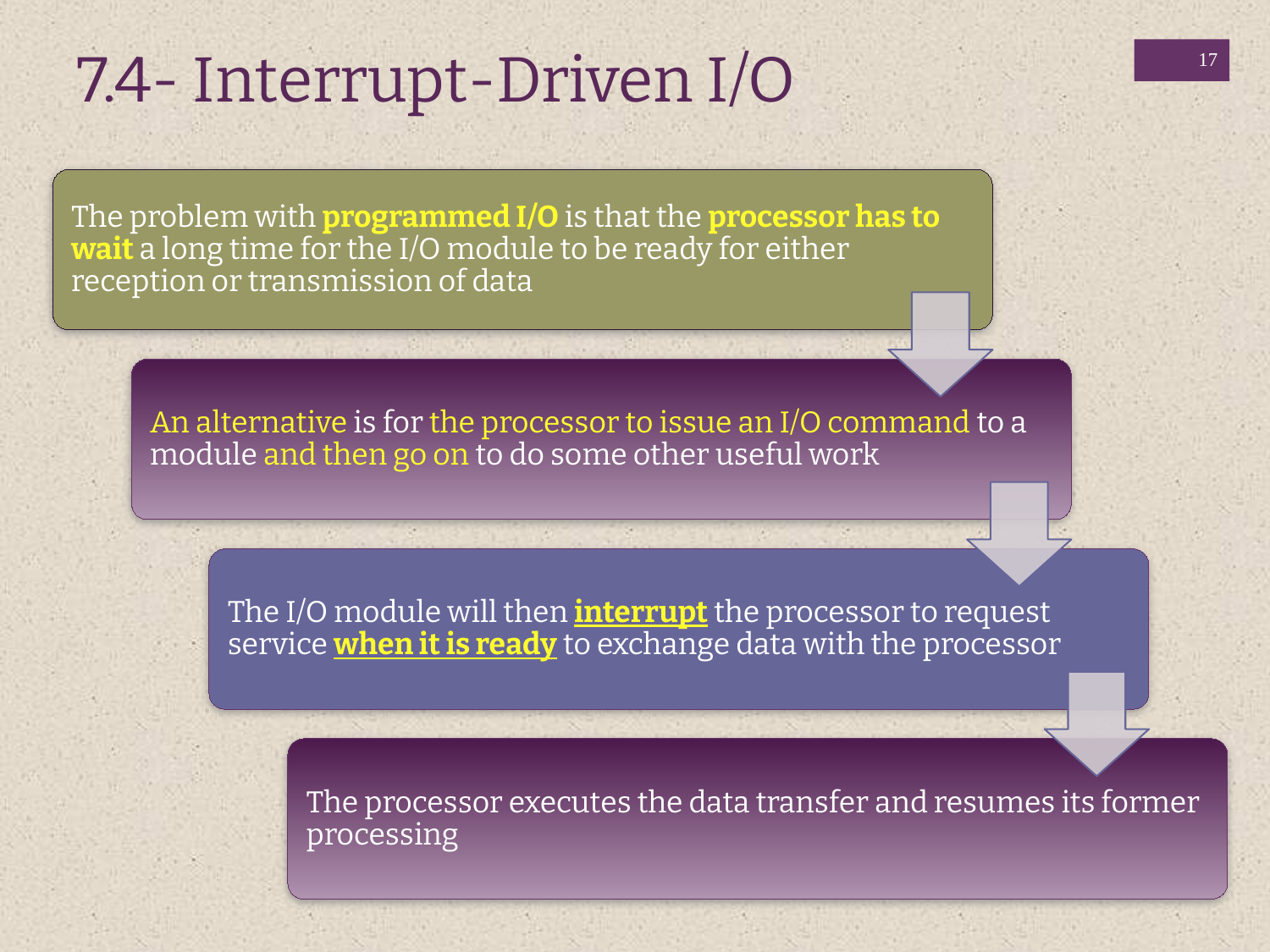

7.4- Interrupt-Driven I/O
17
The problem with programmed I/O is that the processor has to wait a long time for the I/O module to be ready for either reception or transmission of data
An alternative is for the processor to issue an I/O command to a module and then go on to do some other useful work
The I/O module will then interrupt the processor to request service when it is ready to exchange data with the processor
The processor executes the data transfer and resumes its former processing

Vấn đề với I / O được lập trình là bộ xử lý phải đợi một thời gian dài để mô-đun I / O sẵn sàng cho việc nhận hoặc truyền dữ liệu
Một giải pháp thay thế là bộ xử lý đưa ra lệnh I / O cho một mô-đun và sau đó tiếp tục thực hiện một số công việc hữu ích khác
Mô-đun I / O sau đó sẽ ngắt bộ xử lý để yêu cầu dịch vụ khi nó sẵn sàng trao đổi dữ liệu với bộ xử lý
Bộ xử lý thực hiện truyền dữ liệu và tiếp tục quá trình xử lý cũ